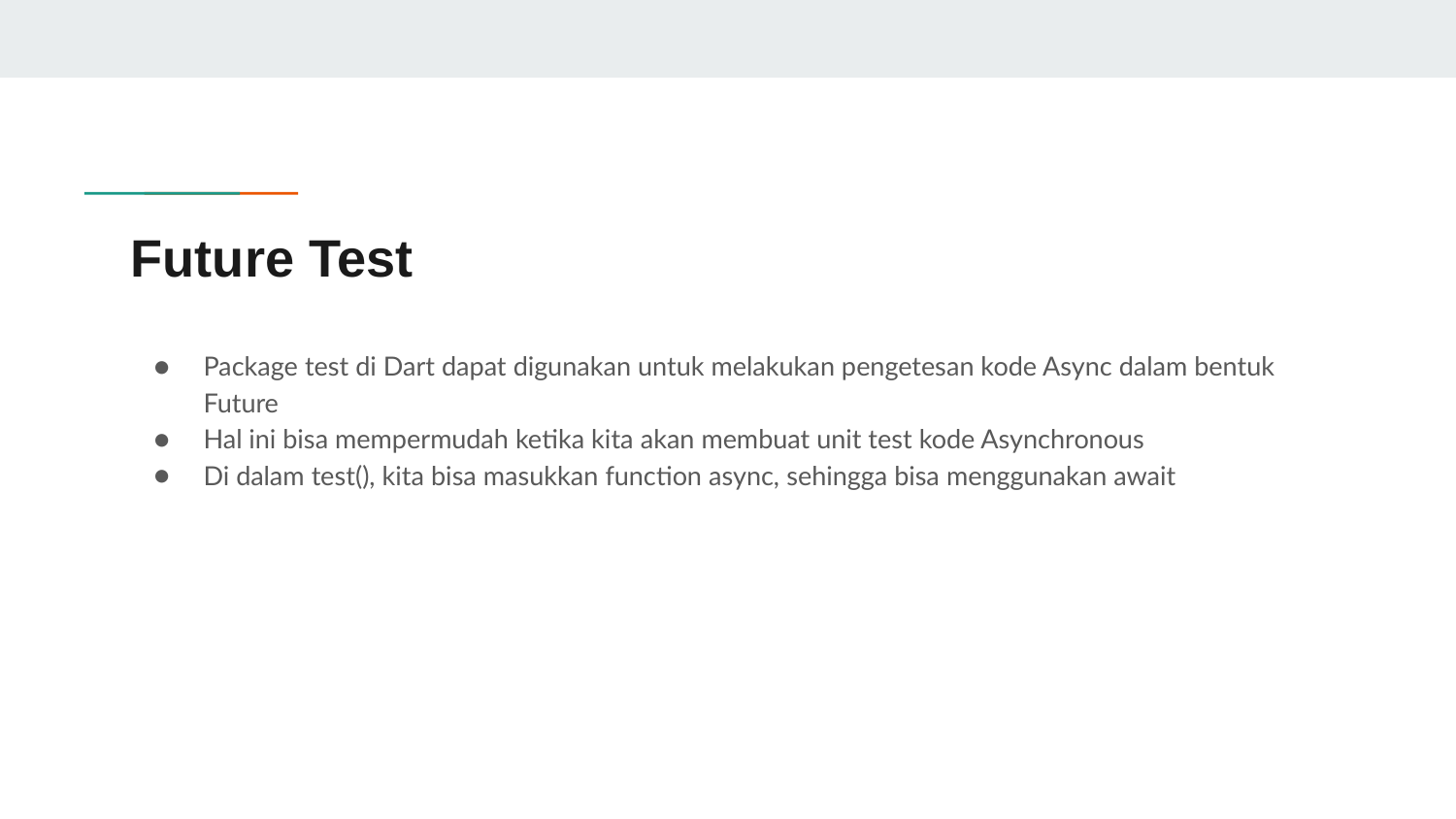

# Future Test
Package test di Dart dapat digunakan untuk melakukan pengetesan kode Async dalam bentuk Future
Hal ini bisa mempermudah ketika kita akan membuat unit test kode Asynchronous
Di dalam test(), kita bisa masukkan function async, sehingga bisa menggunakan await